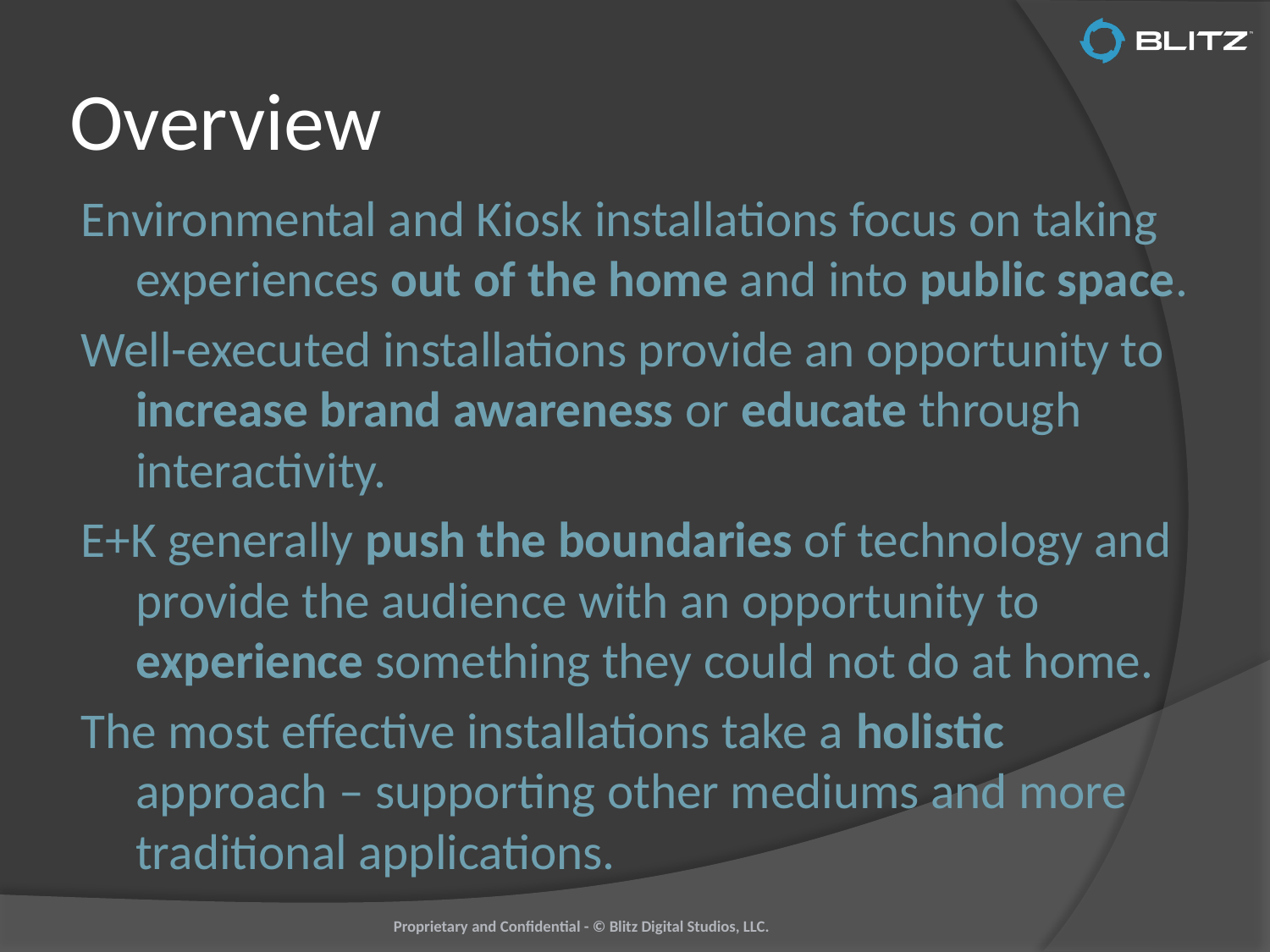

# Overview
Environmental and Kiosk installations focus on taking experiences out of the home and into public space.
Well-executed installations provide an opportunity to increase brand awareness or educate through interactivity.
E+K generally push the boundaries of technology and provide the audience with an opportunity to experience something they could not do at home.
The most effective installations take a holistic approach – supporting other mediums and more traditional applications.